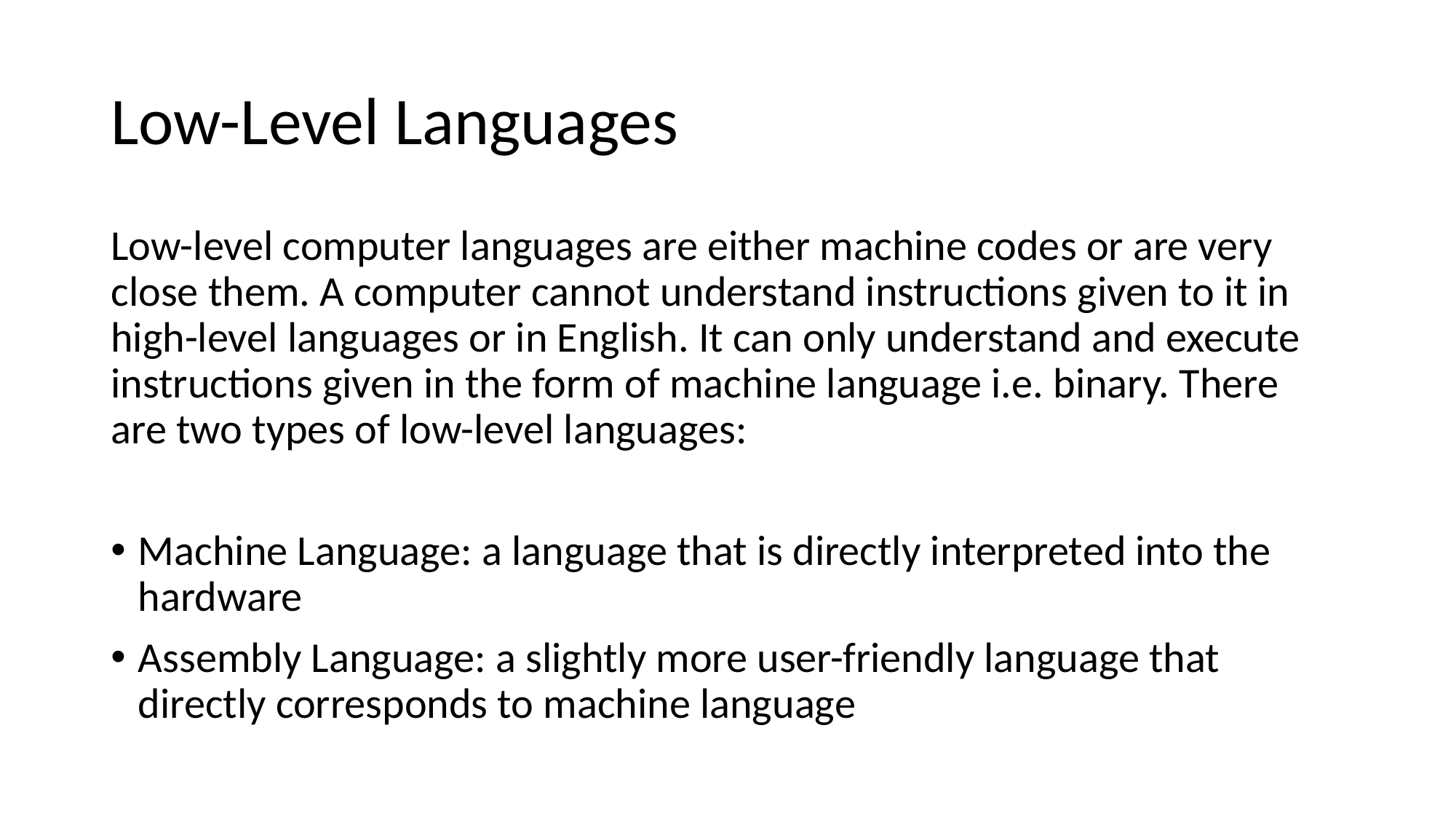

# Low-Level Languages
Low-level computer languages are either machine codes or are very close them. A computer cannot understand instructions given to it in high-level languages or in English. It can only understand and execute instructions given in the form of machine language i.e. binary. There are two types of low-level languages:

Machine Language: a language that is directly interpreted into the hardware
Assembly Language: a slightly more user-friendly language that directly corresponds to machine language